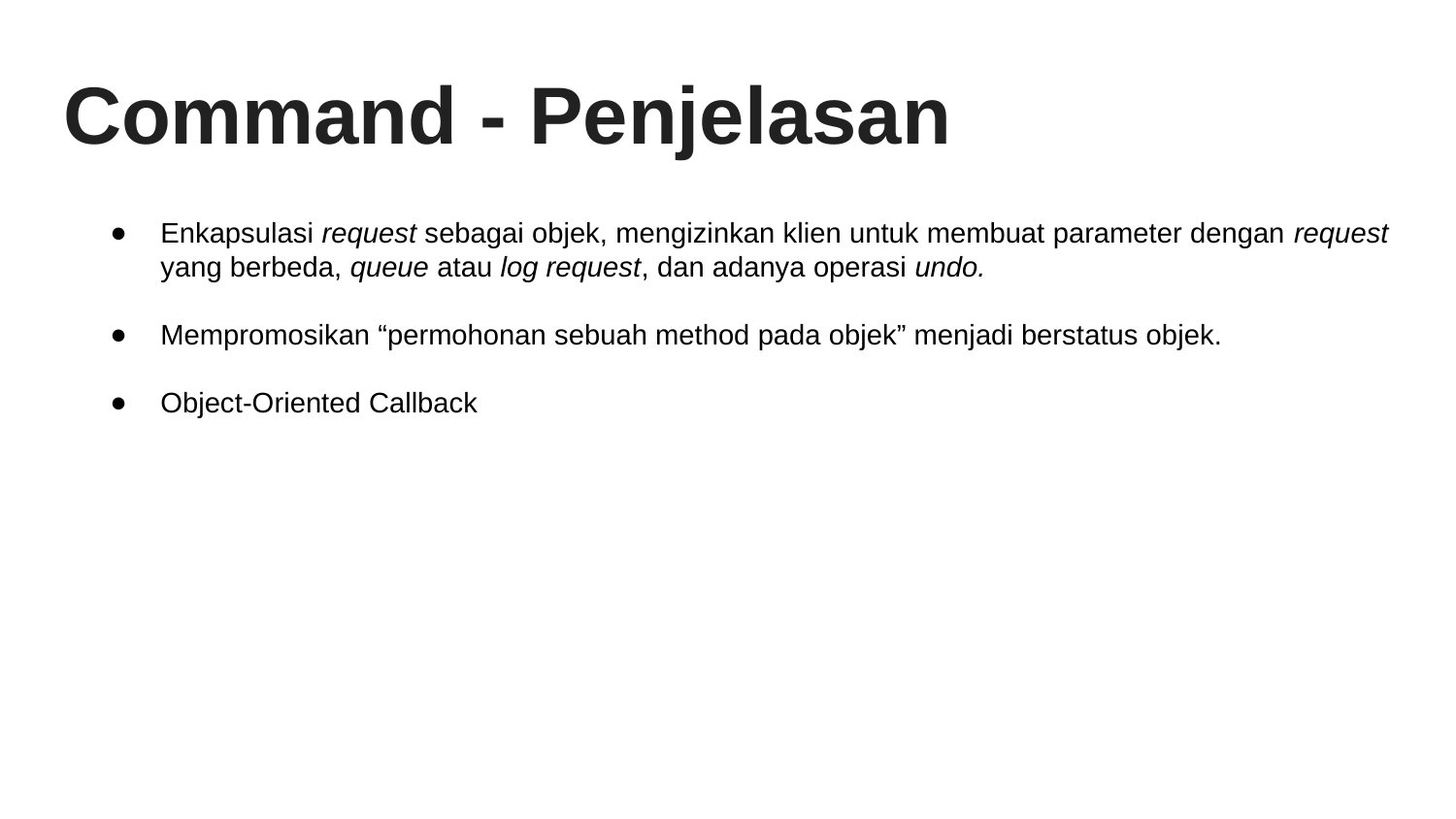

# Command - Penjelasan
Enkapsulasi request sebagai objek, mengizinkan klien untuk membuat parameter dengan request yang berbeda, queue atau log request, dan adanya operasi undo.

Mempromosikan “permohonan sebuah method pada objek” menjadi berstatus objek.
Object-Oriented Callback